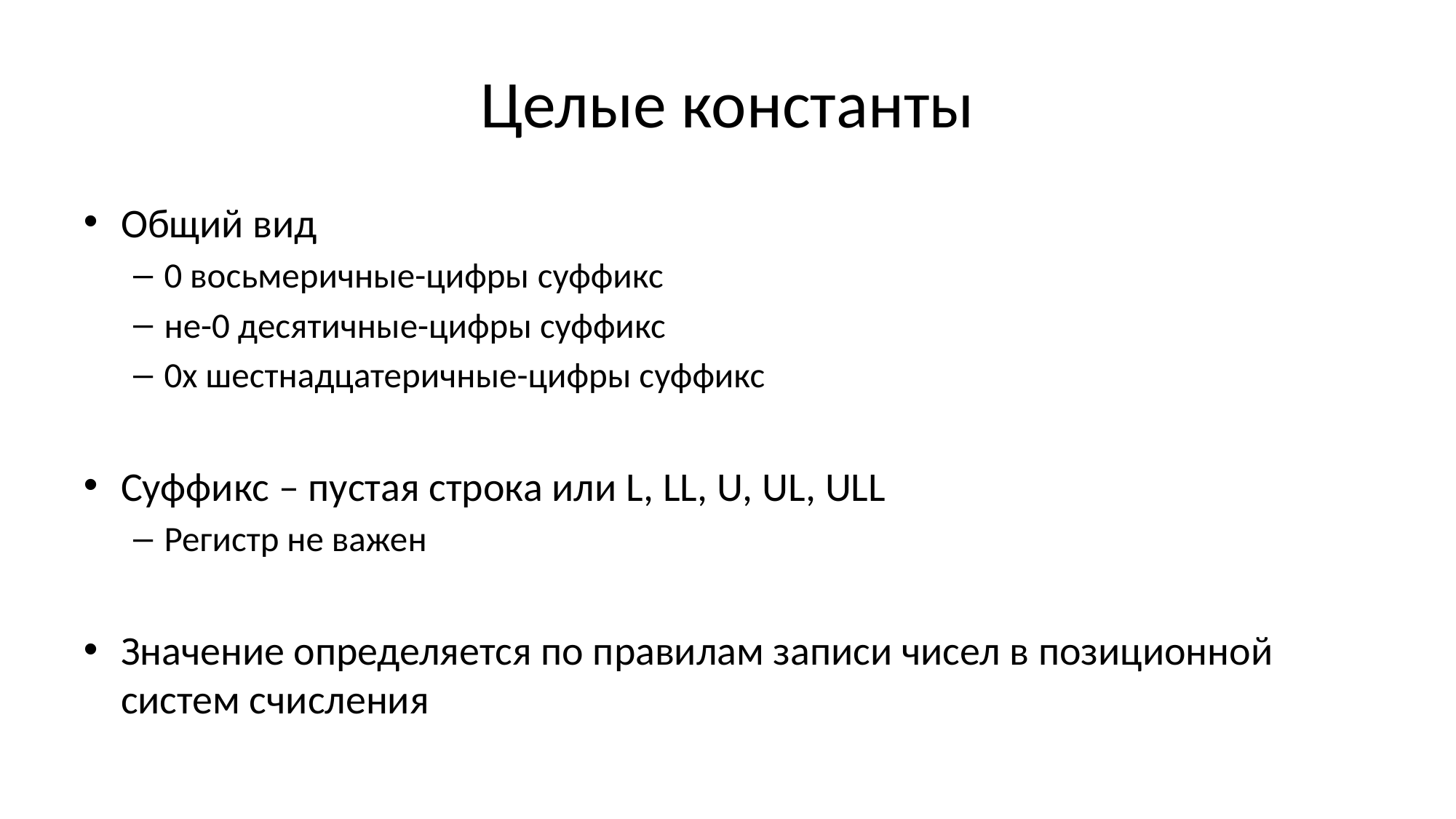

# Целые константы
Общий вид
0 восьмеричные-цифры суффикс
не-0 десятичные-цифры суффикс
0x шестнадцатеричные-цифры суффикс

Суффикс – пустая строка или L, LL, U, UL, ULL
Регистр не важен

Значение определяется по правилам записи чисел в позиционной систем счисления